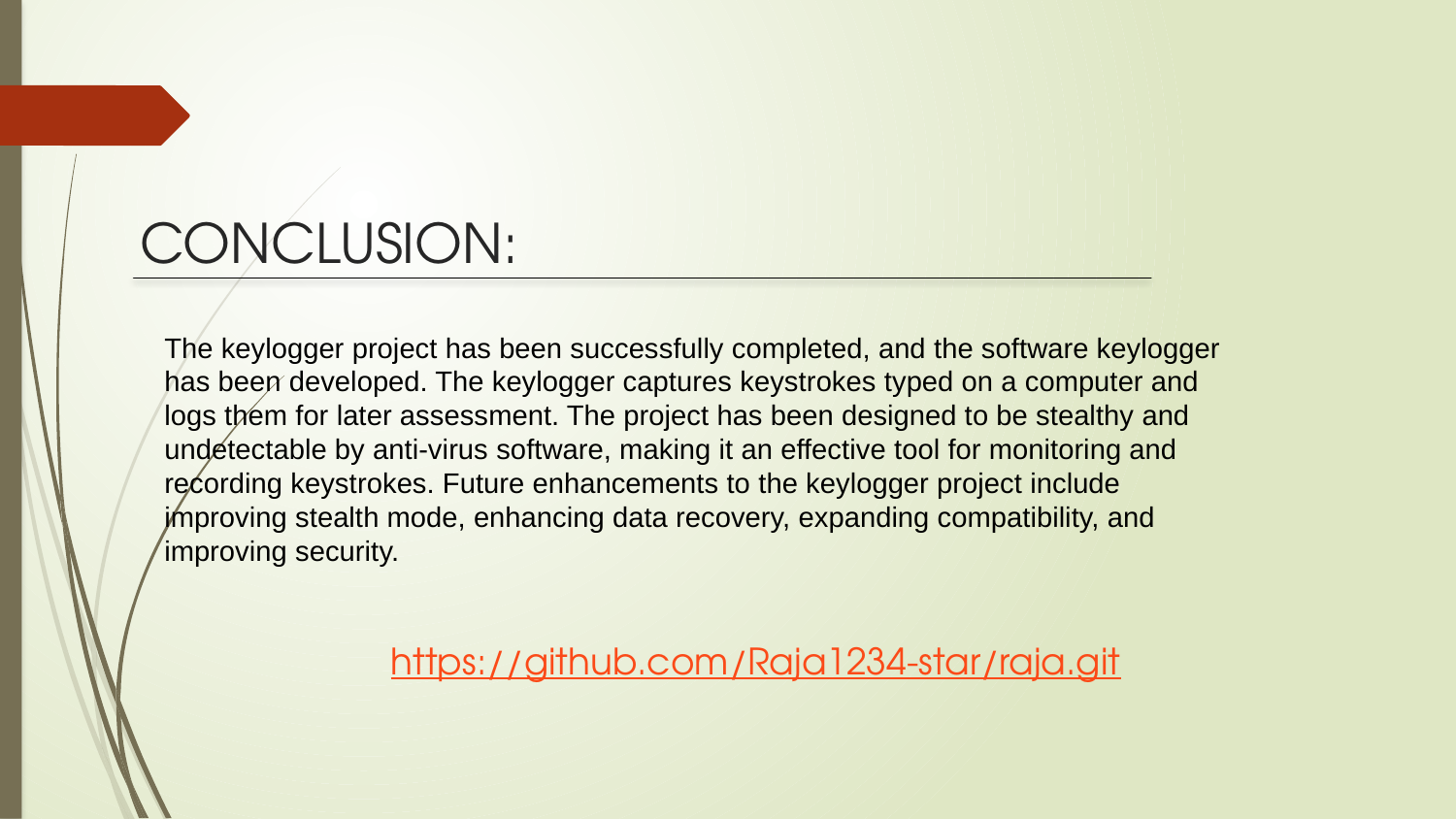

# CONCLUSION:
The keylogger project has been successfully completed, and the software keylogger has been developed. The keylogger captures keystrokes typed on a computer and logs them for later assessment. The project has been designed to be stealthy and undetectable by anti-virus software, making it an effective tool for monitoring and recording keystrokes. Future enhancements to the keylogger project include improving stealth mode, enhancing data recovery, expanding compatibility, and improving security.
https://github.com/Raja1234-star/raja.git